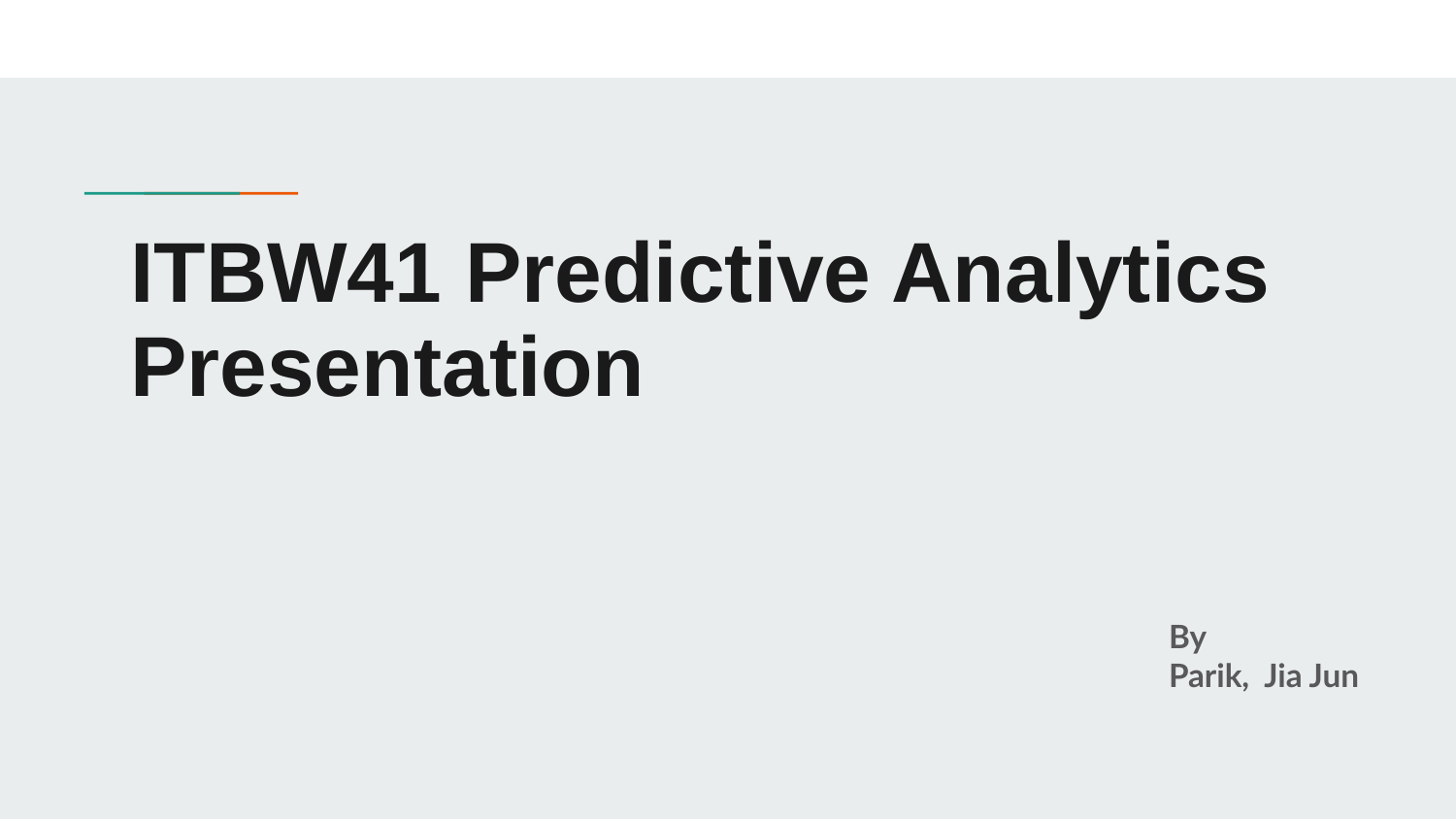

# ITBW41 Predictive Analytics Presentation
By
Parik,  Jia Jun